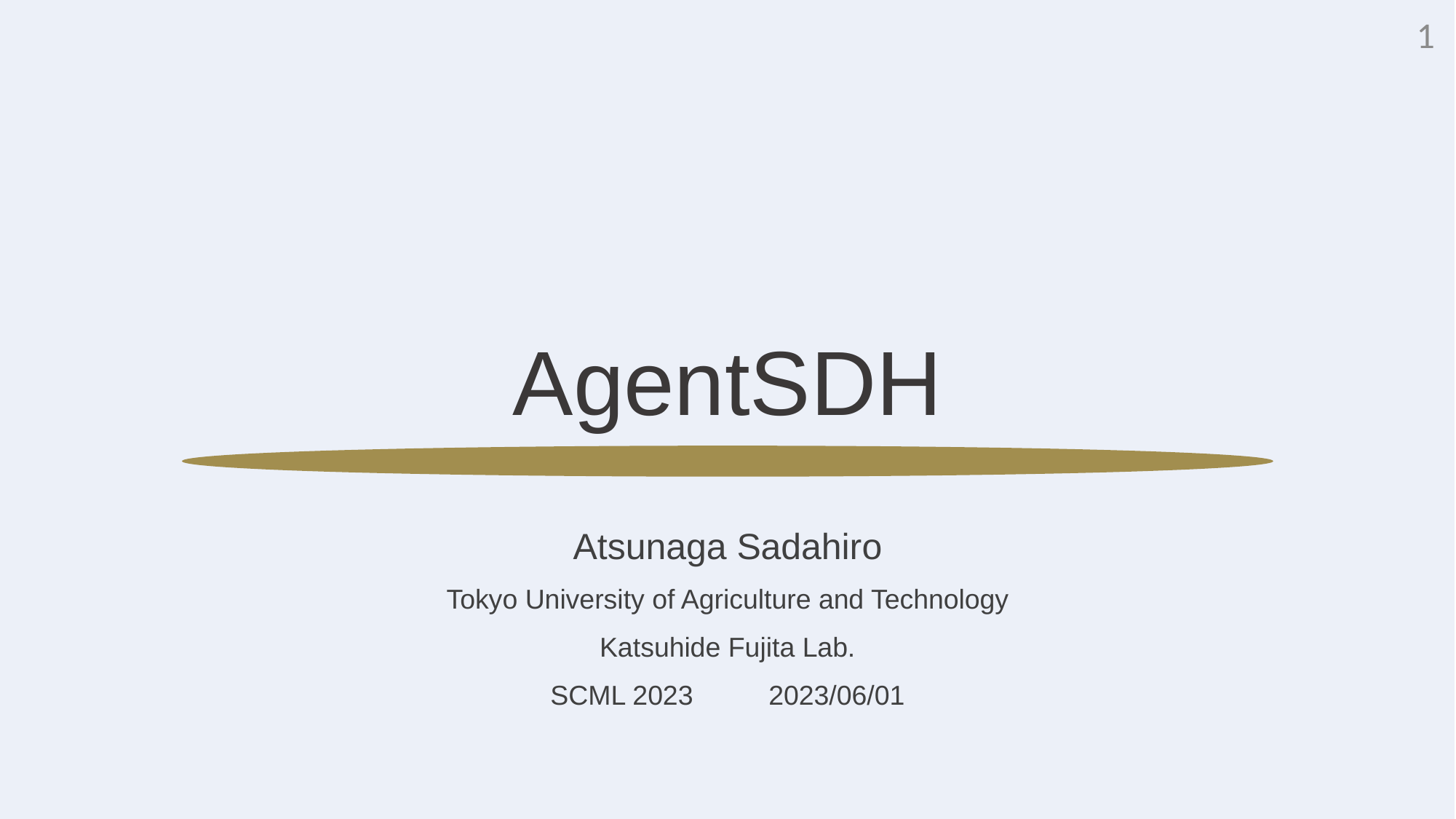

1
# AgentSDH
Atsunaga Sadahiro
Tokyo University of Agriculture and Technology
Katsuhide Fujita Lab.
SCML 2023	2023/06/01